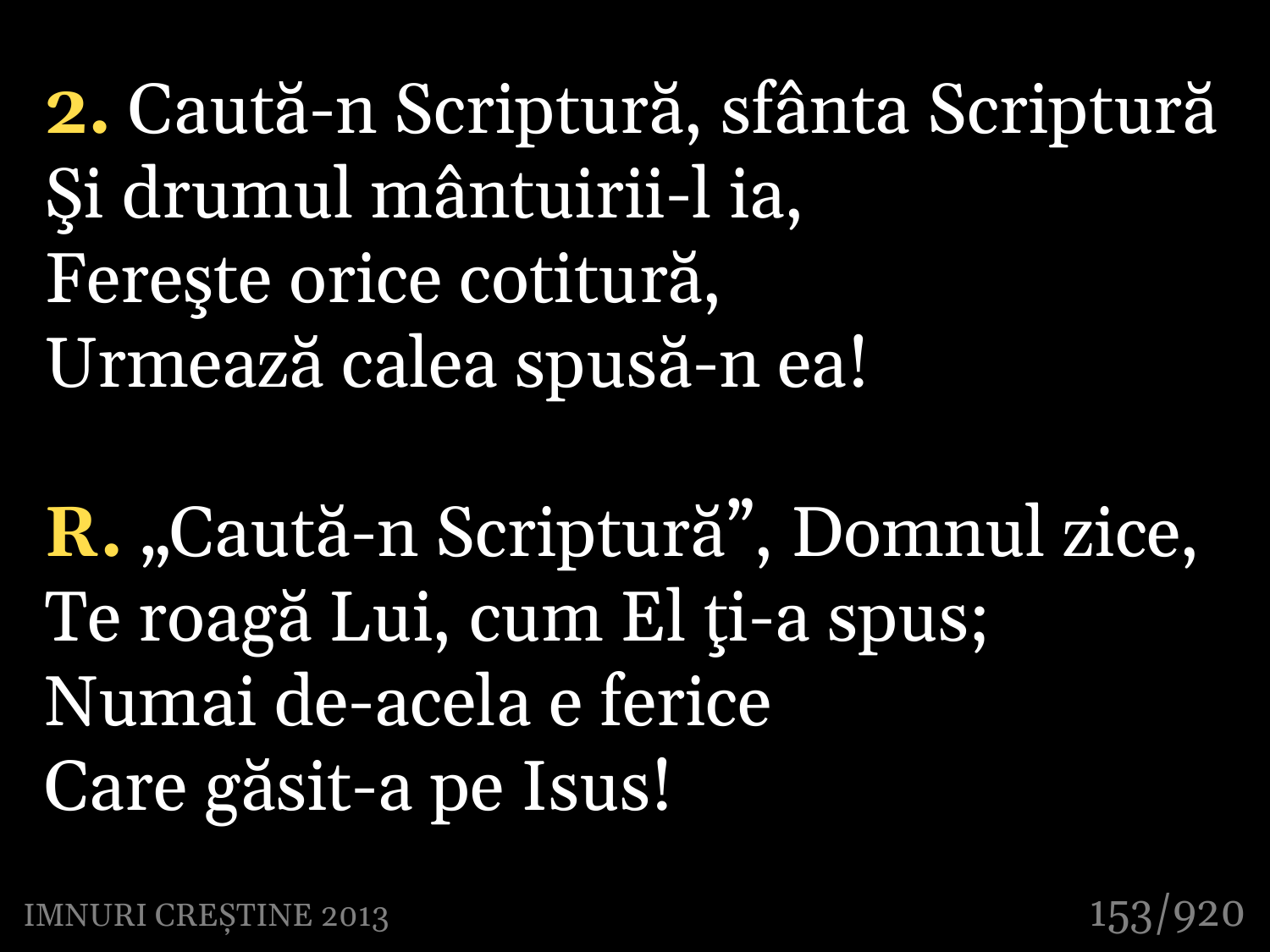

2. Caută-n Scriptură, sfânta Scriptură
Şi drumul mântuirii-l ia,
Fereşte orice cotitură,
Urmează calea spusă-n ea!

R. „Caută-n Scriptură”, Domnul zice,
Te roagă Lui, cum El ţi-a spus;
Numai de-acela e ferice
Care găsit-a pe Isus!
153/920
IMNURI CREȘTINE 2013